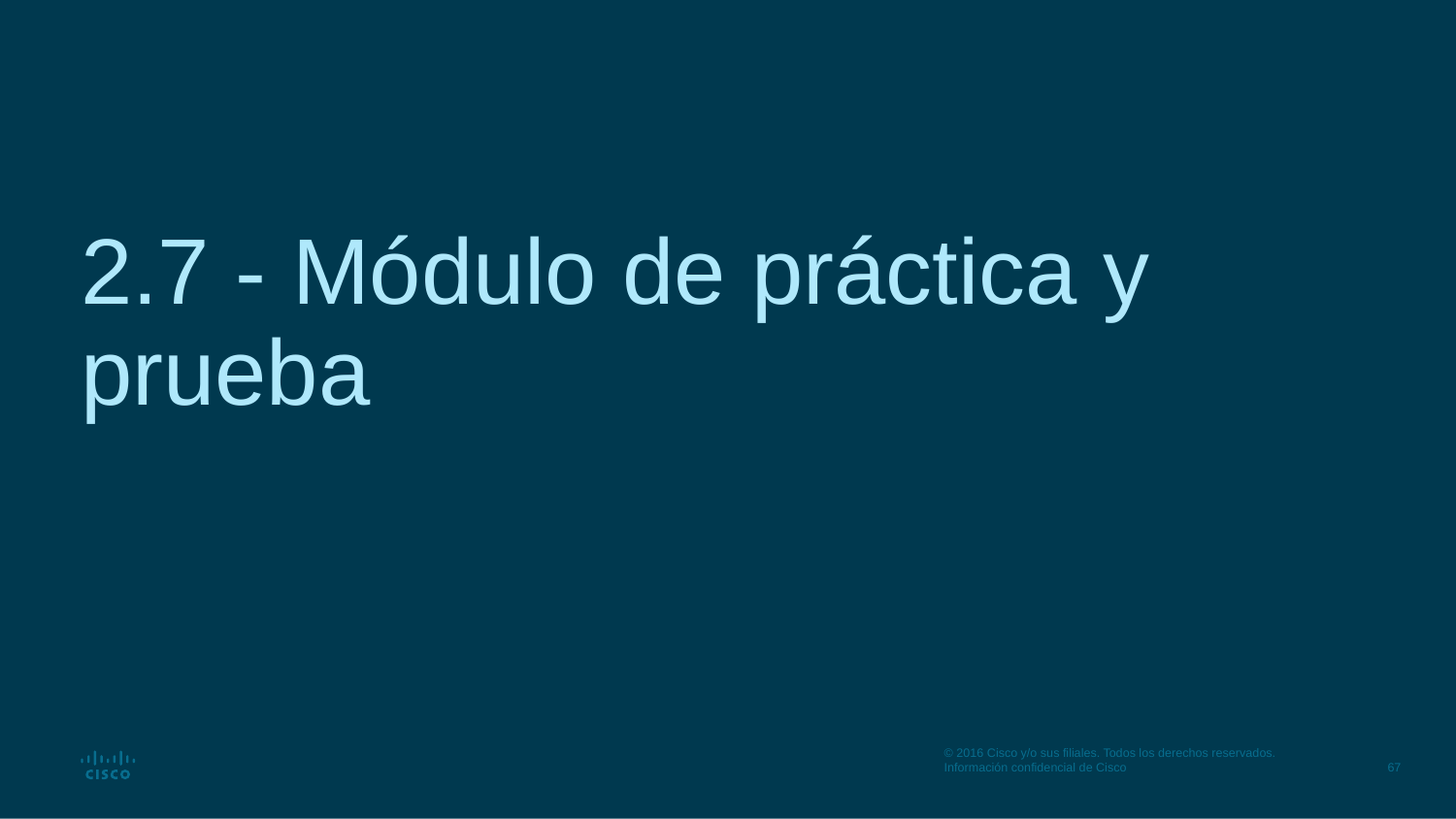

# 2.7 - Módulo de práctica y prueba